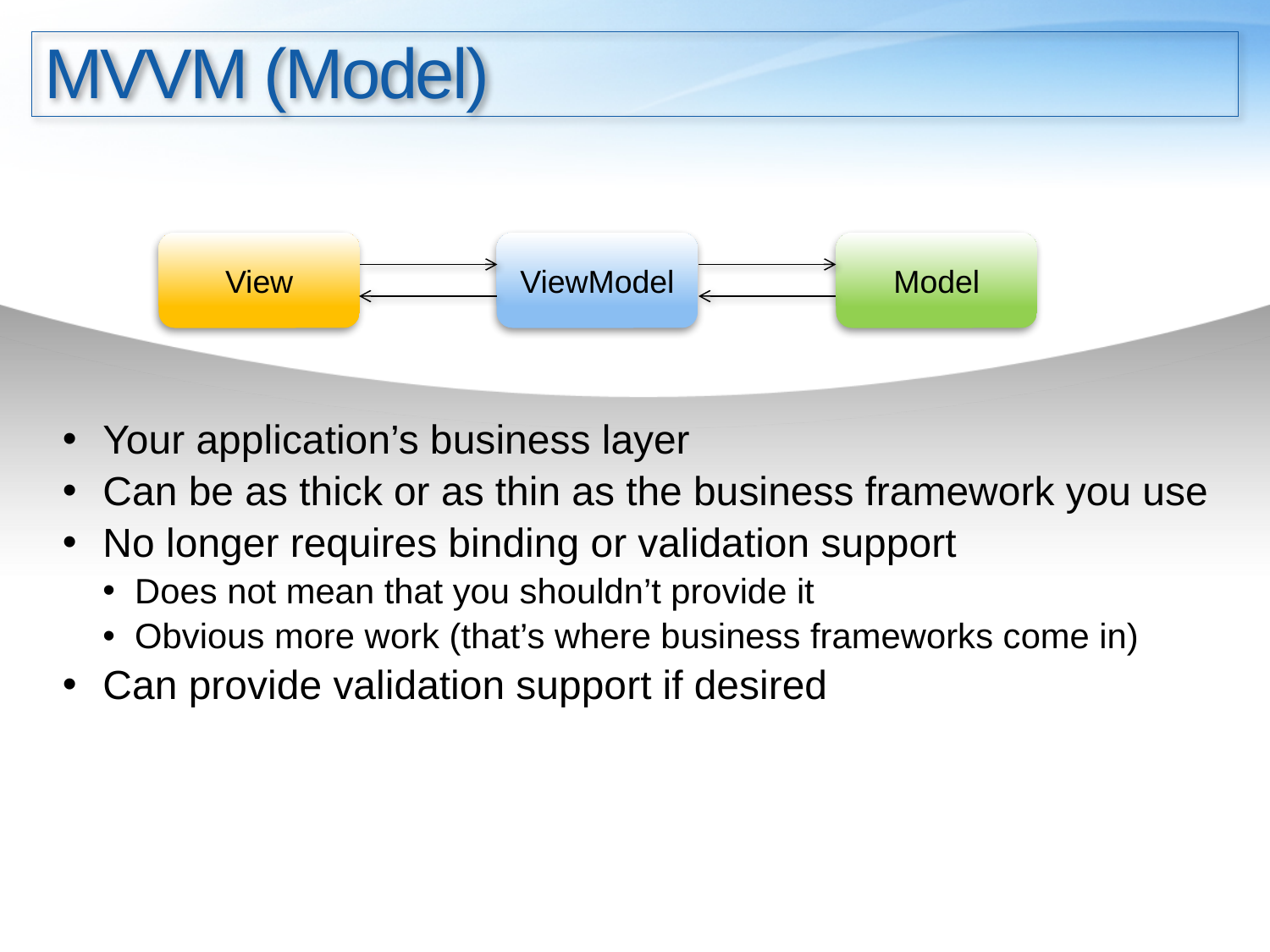

# MVVM (Model)
View
ViewModel
Model
Your application’s business layer
Can be as thick or as thin as the business framework you use
No longer requires binding or validation support
Does not mean that you shouldn’t provide it
Obvious more work (that’s where business frameworks come in)
Can provide validation support if desired